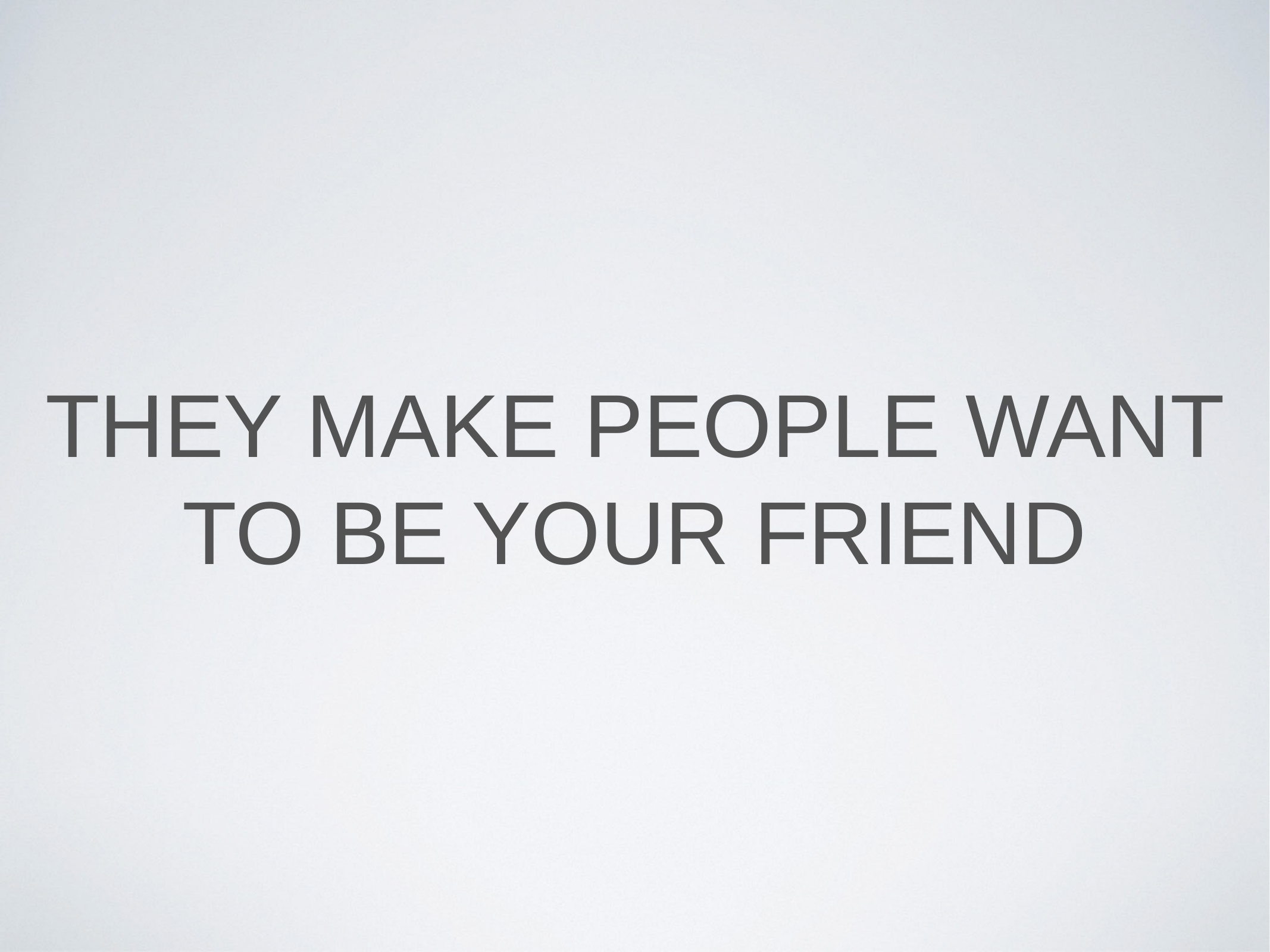

# THEY MAKE PEOPLE WANT TO BE YOUR FRIEND